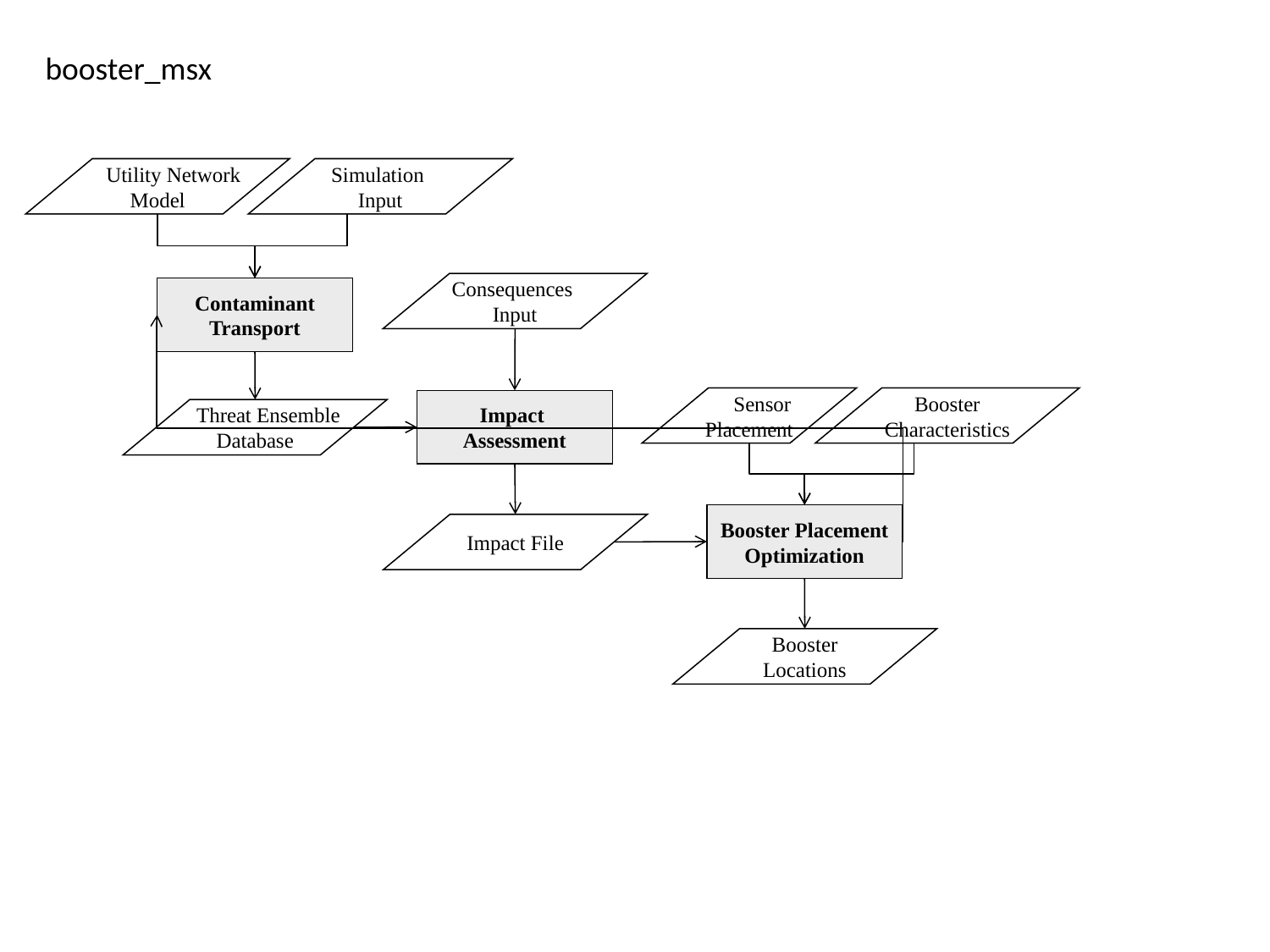

booster_msx
      Utility Network
Model
Simulation
Input
Consequences
Input
Contaminant
Transport
      Sensor
Placement
Booster
Characteristics
Impact
Assessment
      Threat Ensemble
Database
Booster Placement
Optimization
Impact File
Booster
Locations